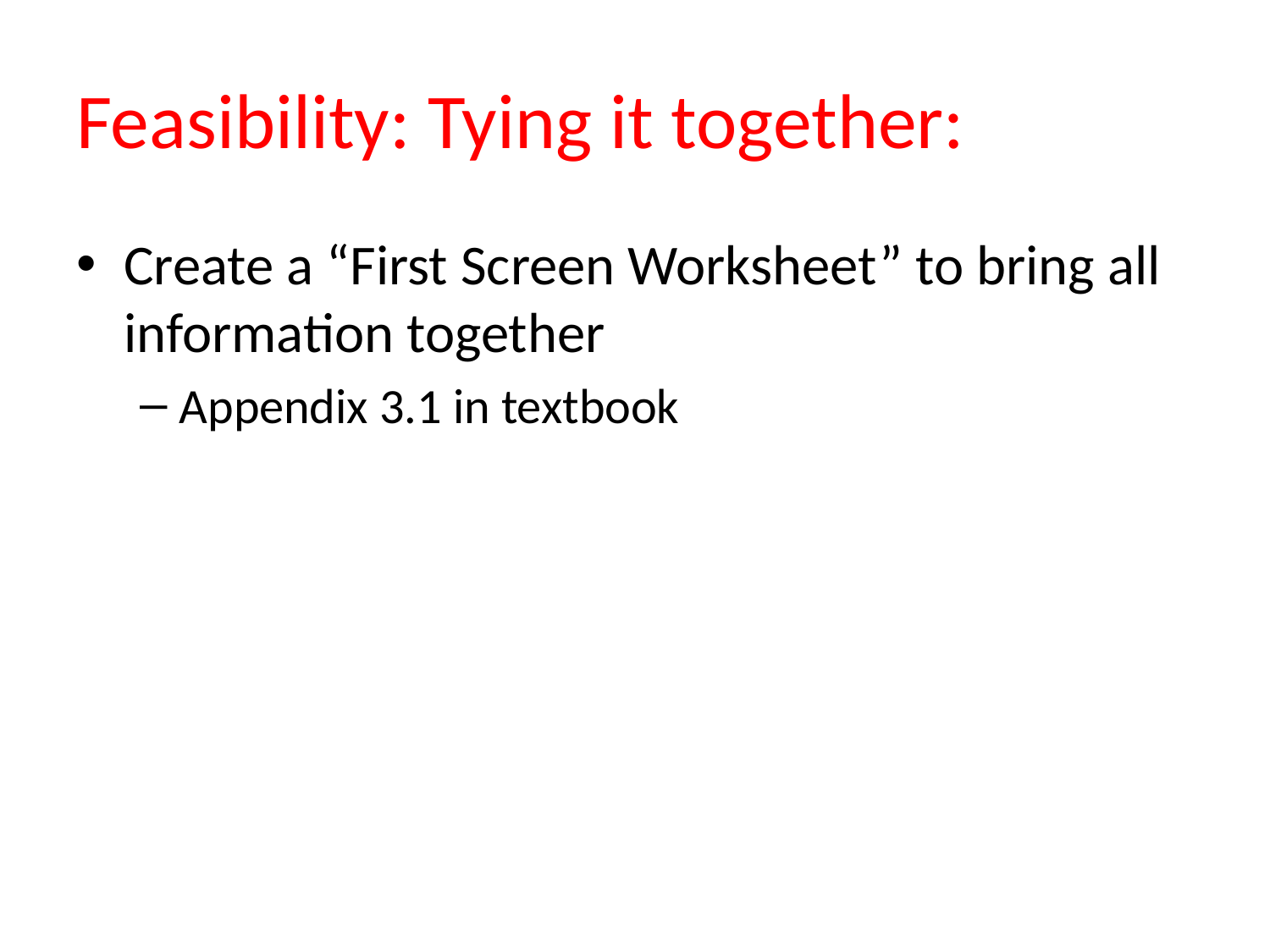

# Feasibility: Tying it together:
Create a “First Screen Worksheet” to bring all information together
Appendix 3.1 in textbook